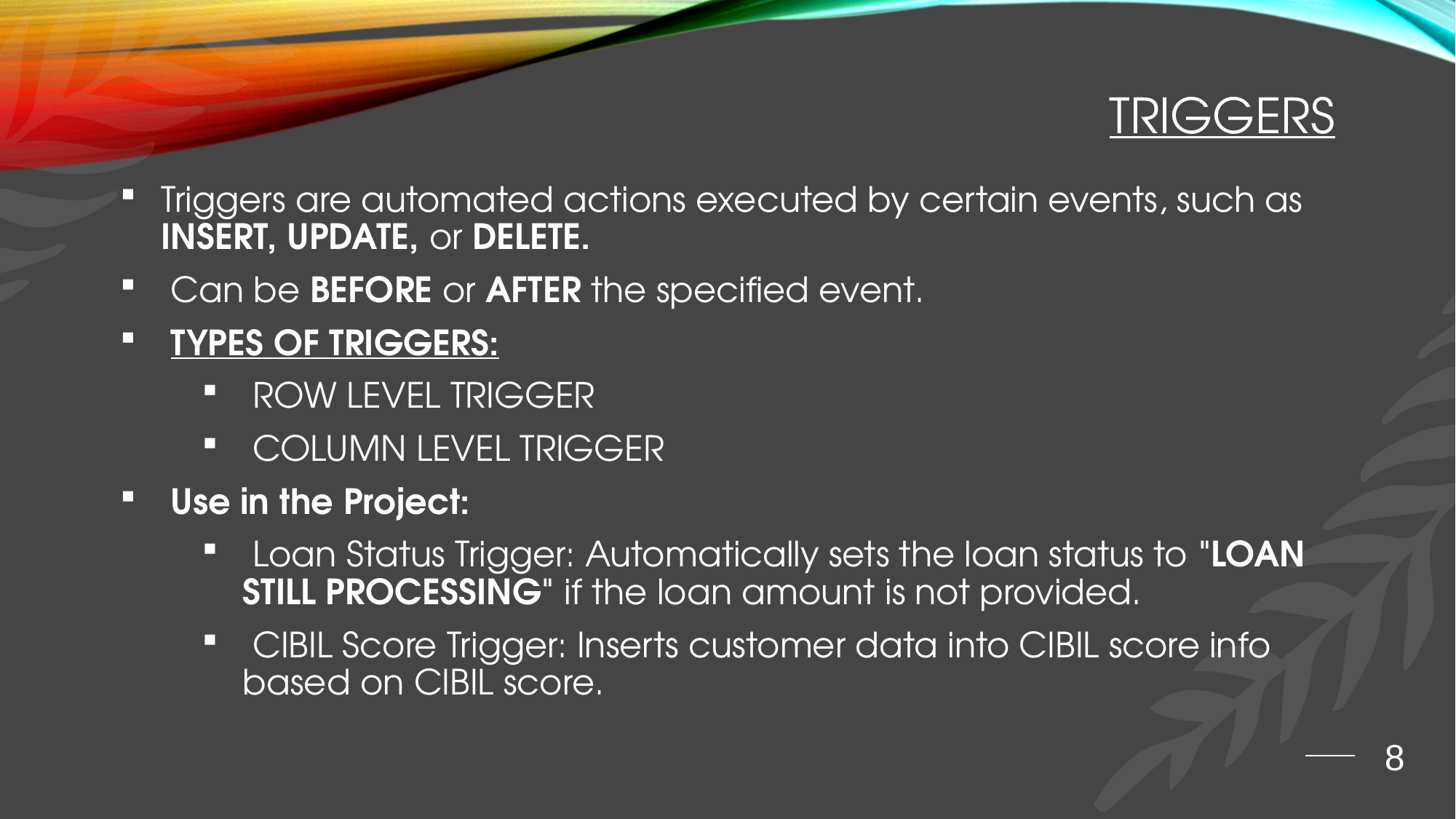

# TRIGGERS
Triggers are automated actions executed by certain events, such as INSERT, UPDATE, or DELETE.
 Can be BEFORE or AFTER the specified event.
 TYPES OF TRIGGERS:
 ROW LEVEL TRIGGER
 COLUMN LEVEL TRIGGER
 Use in the Project:
 Loan Status Trigger: Automatically sets the loan status to "LOAN STILL PROCESSING" if the loan amount is not provided.
 CIBIL Score Trigger: Inserts customer data into CIBIL score info based on CIBIL score.
8